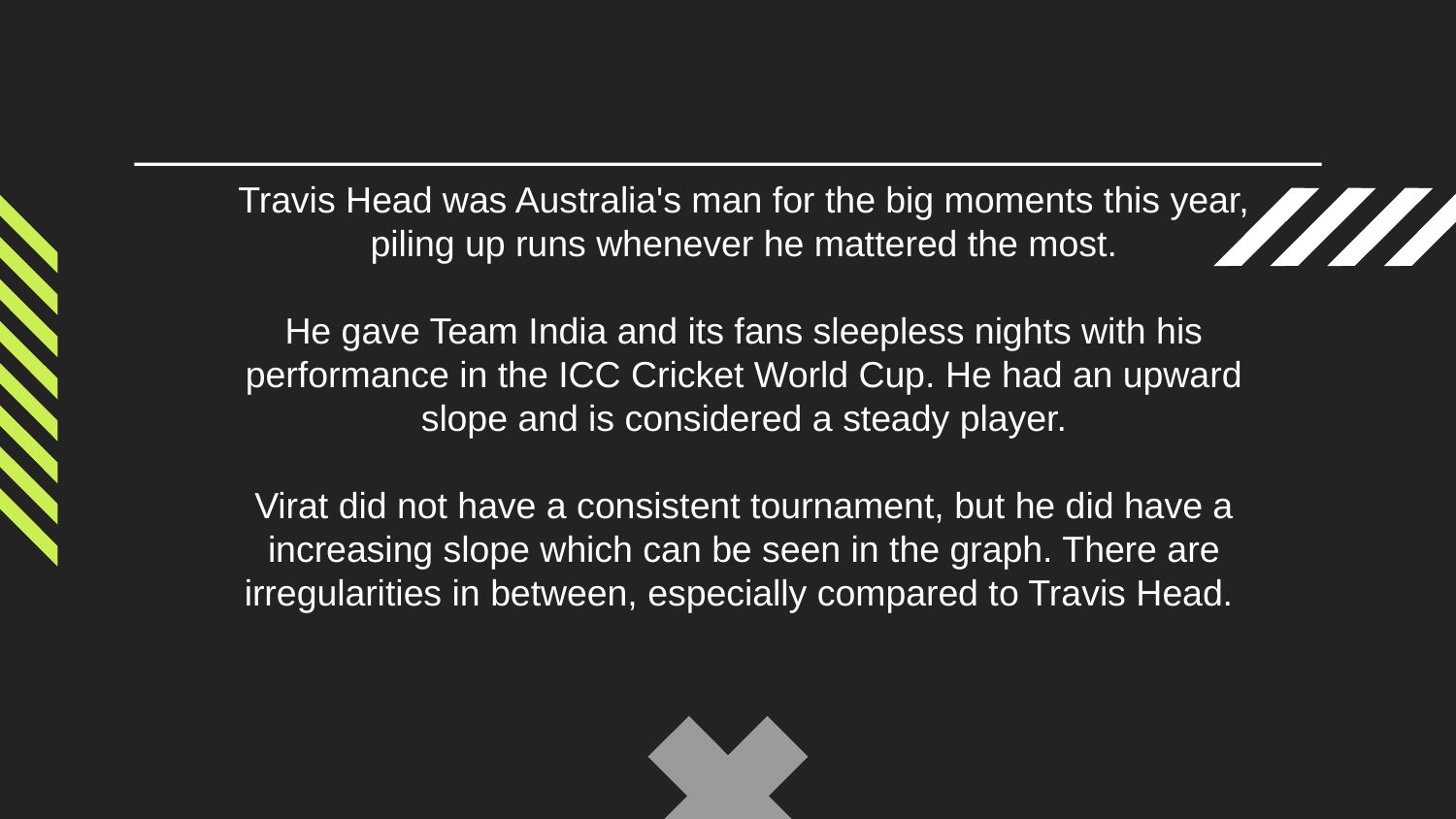

Travis Head was Australia's man for the big moments this year, piling up runs whenever he mattered the most.

He gave Team India and its fans sleepless nights with his performance in the ICC Cricket World Cup. He had an upward slope and is considered a steady player.

Virat did not have a consistent tournament, but he did have a increasing slope which can be seen in the graph. There are irregularities in between, especially compared to Travis Head.